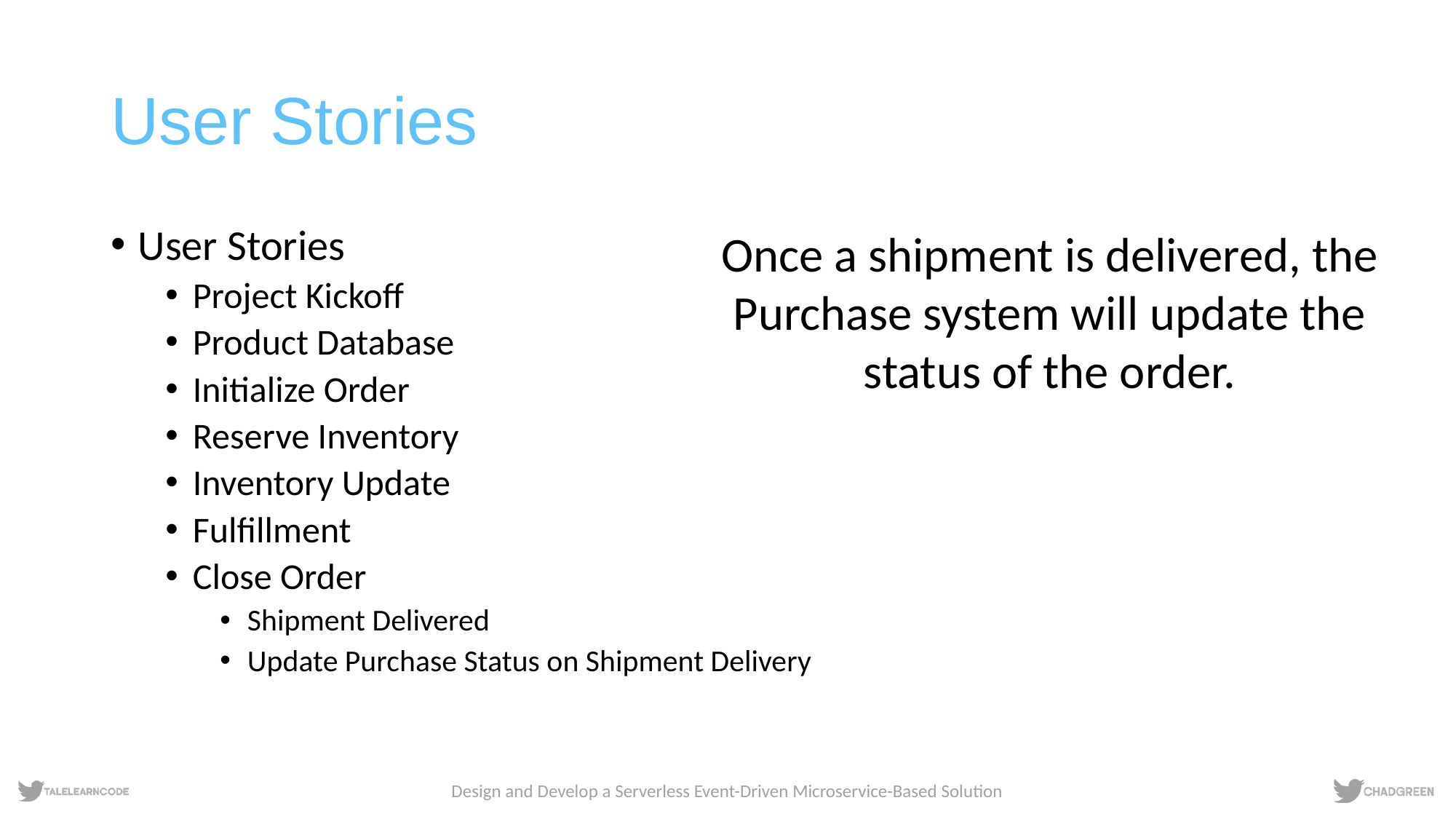

# User Stories
User Stories
Project Kickoff
Product Database
Initialize Order
Reserve Inventory
Inventory Update
Fulfillment
Close Order
Shipment Delivered
Update Purchase Status on Shipment Delivery

Once a shipment is delivered, the Purchase system will update the status of the order.